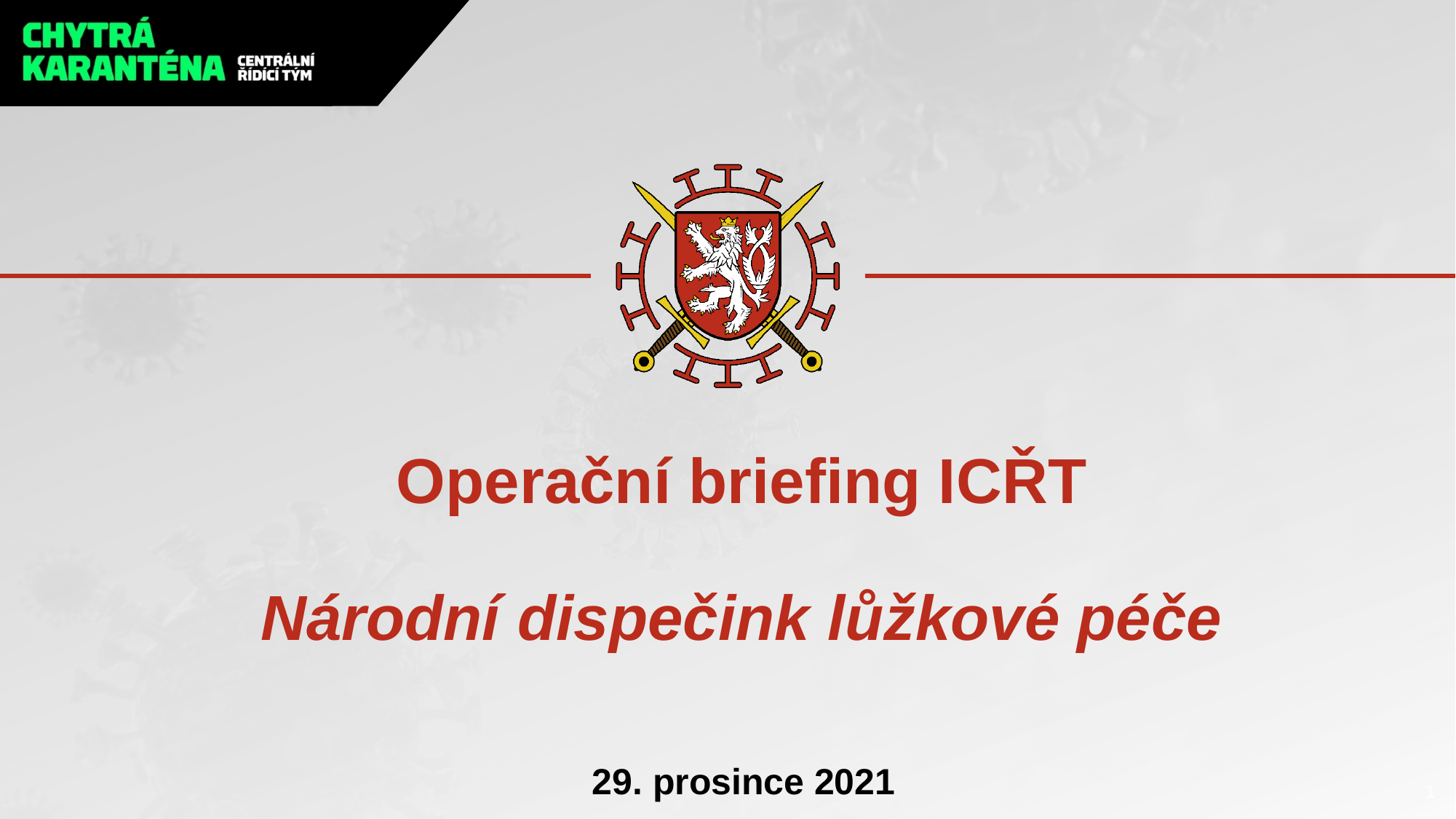

# Operační briefing ICŘT Národní dispečink lůžkové péče
29. prosince 2021
1